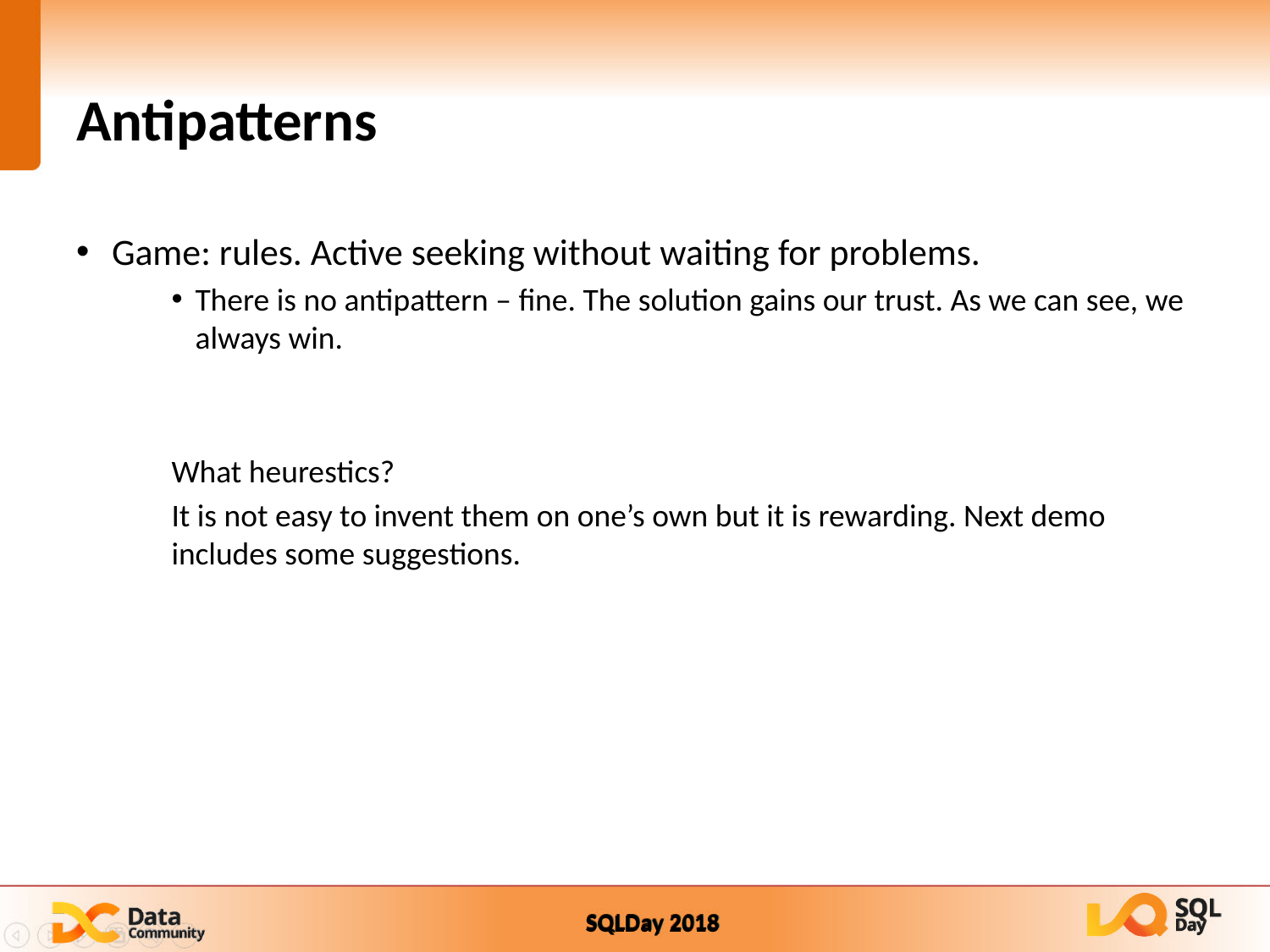

# Antipatterns
Game: rules. Active seeking without waiting for problems.
There is no antipattern – fine. The solution gains our trust. As we can see, we always win.

What heurestics?
It is not easy to invent them on one’s own but it is rewarding. Next demo includes some suggestions.